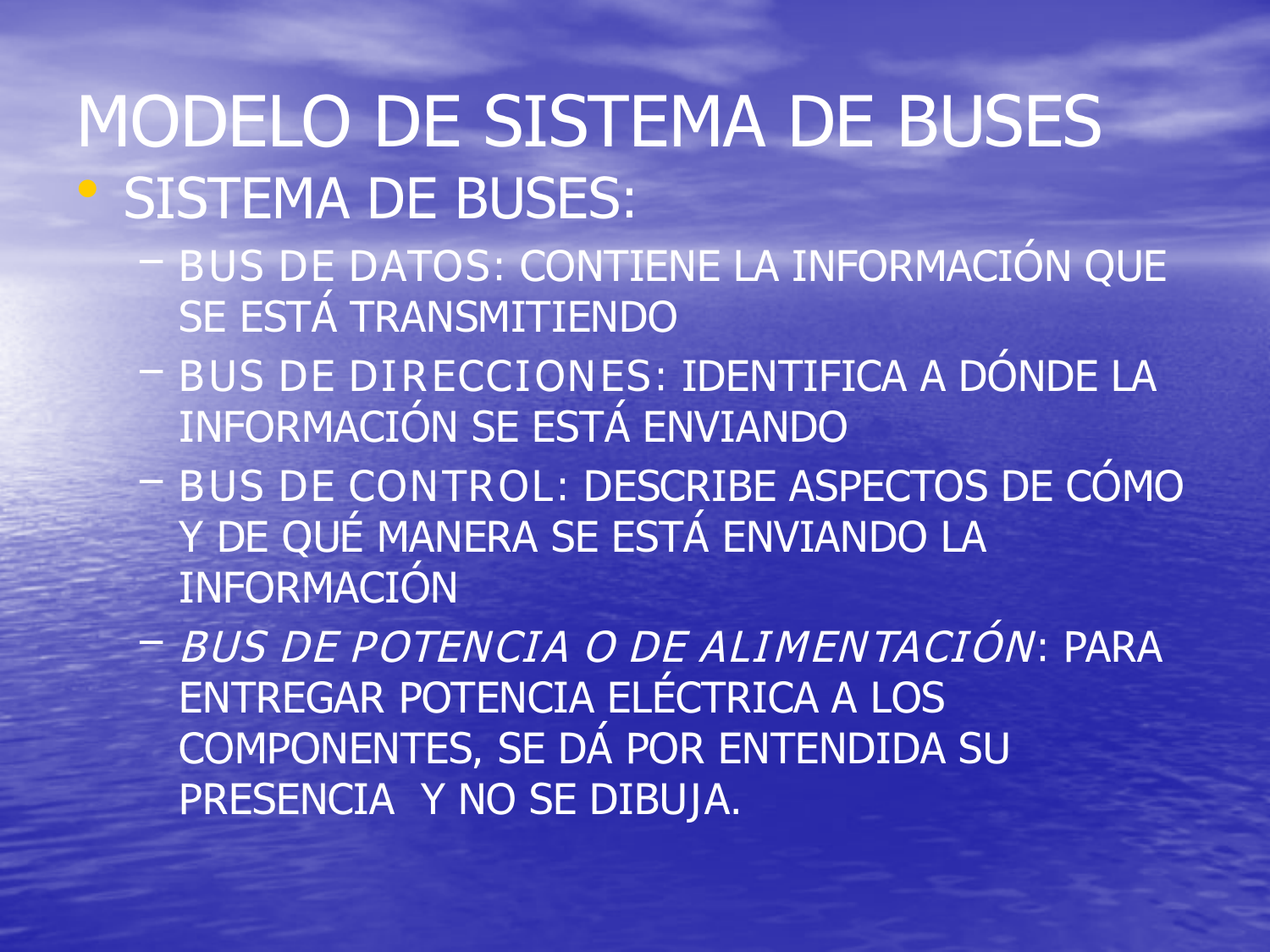

# MODELO DE SISTEMA DE BUSES
SISTEMA DE BUSES:
BUS DE DATOS: CONTIENE LA INFORMACIÓN QUE SE ESTÁ TRANSMITIENDO
BUS DE DIRECCIONES: IDENTIFICA A DÓNDE LA INFORMACIÓN SE ESTÁ ENVIANDO
BUS DE CONTROL: DESCRIBE ASPECTOS DE CÓMO Y DE QUÉ MANERA SE ESTÁ ENVIANDO LA INFORMACIÓN
BUS DE POTENCIA O DE ALIMENTACIÓN: PARA ENTREGAR POTENCIA ELÉCTRICA A LOS COMPONENTES, SE DÁ POR ENTENDIDA SU PRESENCIA  Y NO SE DIBUJA.